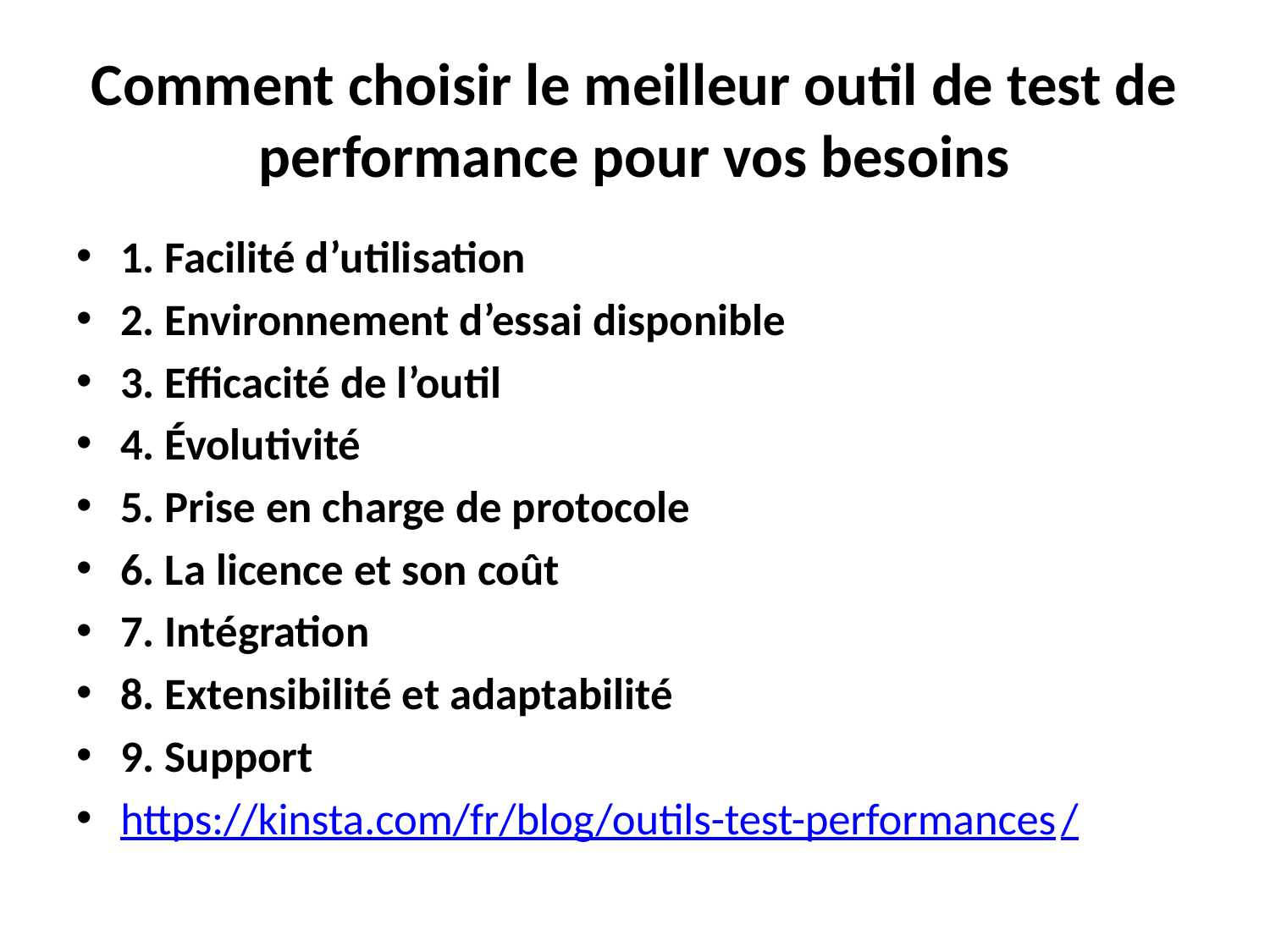

# Comment choisir le meilleur outil de test de performance pour vos besoins
1. Facilité d’utilisation
2. Environnement d’essai disponible
3. Efficacité de l’outil
4. Évolutivité
5. Prise en charge de protocole
6. La licence et son coût
7. Intégration
8. Extensibilité et adaptabilité
9. Support
https://kinsta.com/fr/blog/outils-test-performances/